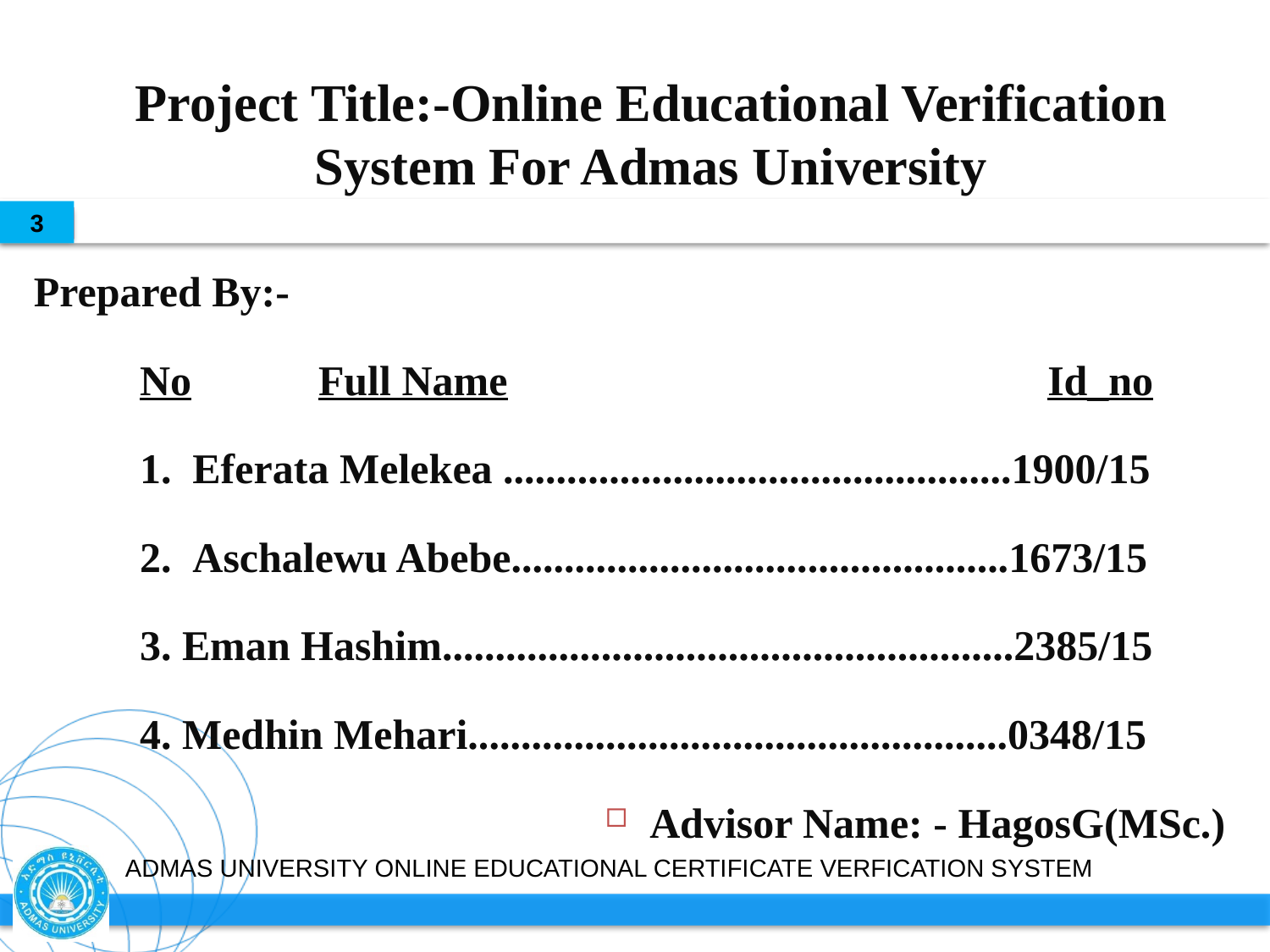

# Project Title:-Online Educational Verification System For Admas University
3
Prepared By:-
          No            Full Name                                                   Id_no
          1.  Eferata Melekea ................................................1900/15
          2.  Aschalewu Abebe...............................................1673/15
          3. Eman Hashim......................................................2385/15
          4. Medhin Mehari...................................................0348/15
Advisor Name: - HagosG(MSc.)